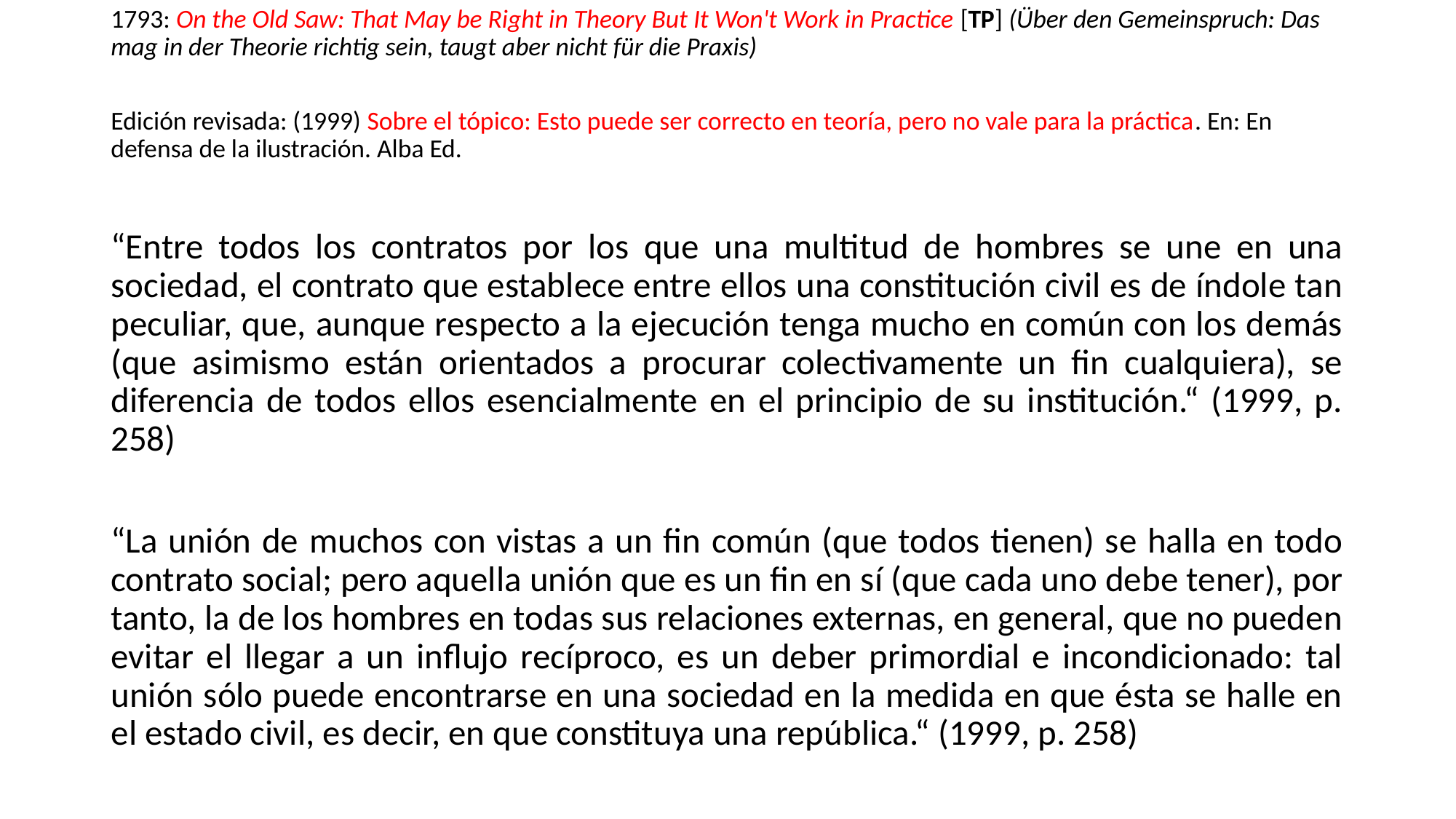

1793: On the Old Saw: That May be Right in Theory But It Won't Work in Practice [TP] (Über den Gemeinspruch: Das mag in der Theorie richtig sein, taugt aber nicht für die Praxis)

Edición revisada: (1999) Sobre el tópico: Esto puede ser correcto en teoría, pero no vale para la práctica. En: En defensa de la ilustración. Alba Ed.

“Entre todos los contratos por los que una multitud de hombres se une en una sociedad, el contrato que establece entre ellos una constitución civil es de índole tan peculiar, que, aunque respecto a la ejecución tenga mucho en común con los demás (que asimismo están orientados a procurar colectivamente un fin cualquiera), se diferencia de todos ellos esencialmente en el principio de su institución.“ (1999, p. 258)

“La unión de muchos con vistas a un fin común (que todos tienen) se halla en todo contrato social; pero aquella unión que es un fin en sí (que cada uno debe tener), por tanto, la de los hombres en todas sus relaciones externas, en general, que no pueden evitar el llegar a un influjo recíproco, es un deber primordial e incondicionado: tal unión sólo puede encontrarse en una sociedad en la medida en que ésta se halle en el estado civil, es decir, en que constituya una república.“ (1999, p. 258)